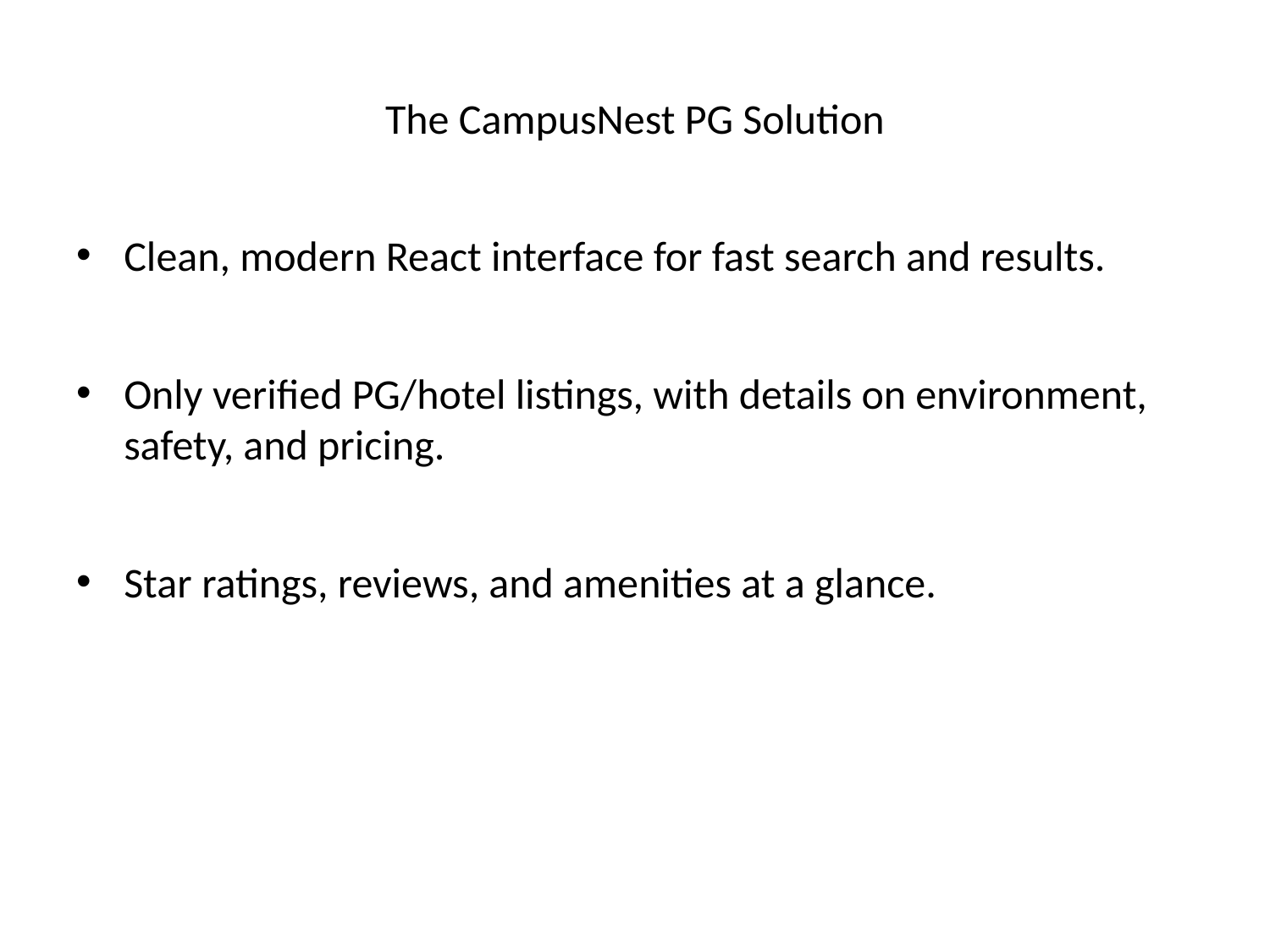

# The CampusNest PG Solution
Clean, modern React interface for fast search and results.

Only verified PG/hotel listings, with details on environment, safety, and pricing.

Star ratings, reviews, and amenities at a glance.